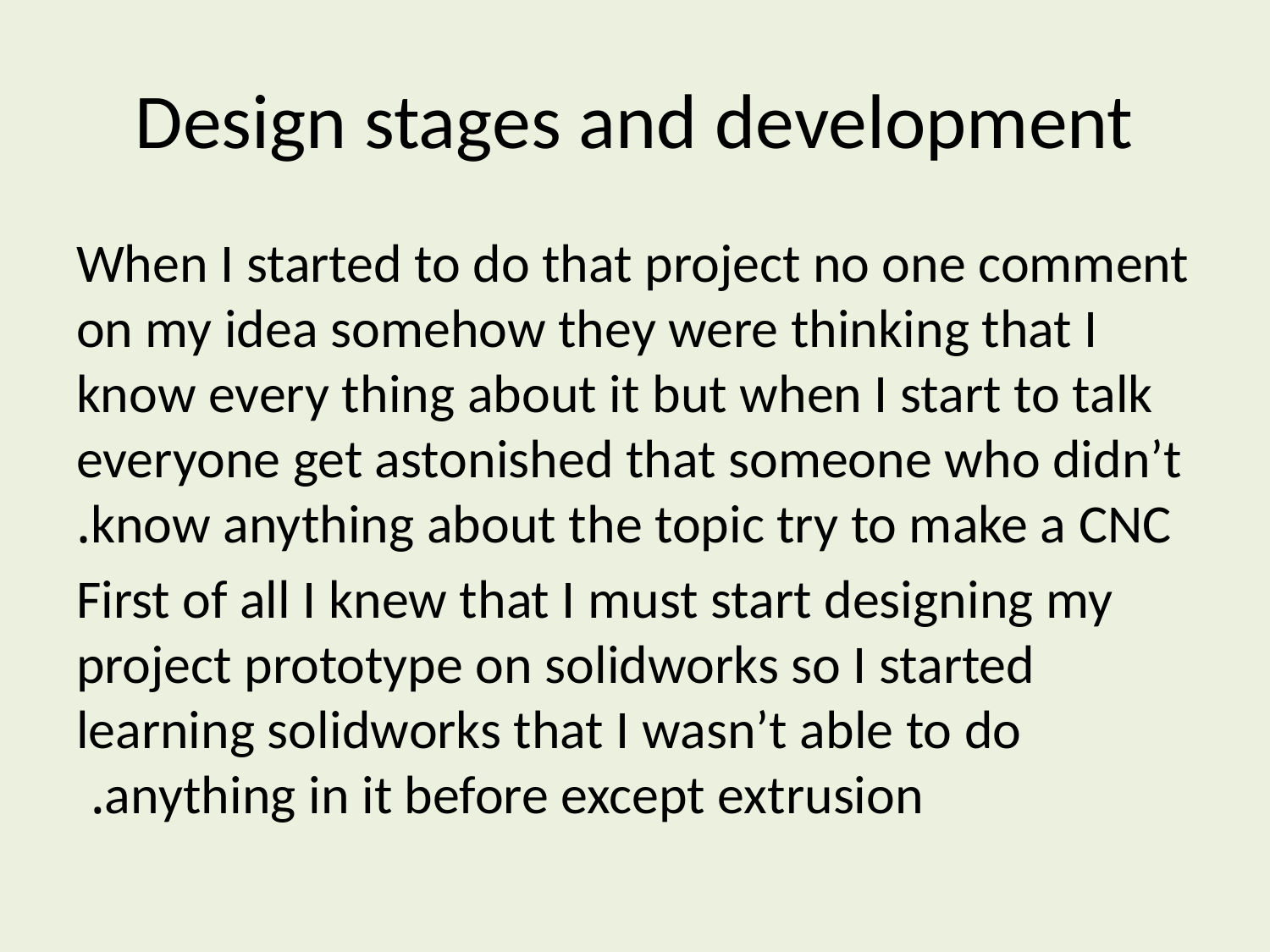

# Design stages and development
When I started to do that project no one comment on my idea somehow they were thinking that I know every thing about it but when I start to talk everyone get astonished that someone who didn’t know anything about the topic try to make a CNC.
First of all I knew that I must start designing my project prototype on solidworks so I started learning solidworks that I wasn’t able to do anything in it before except extrusion.